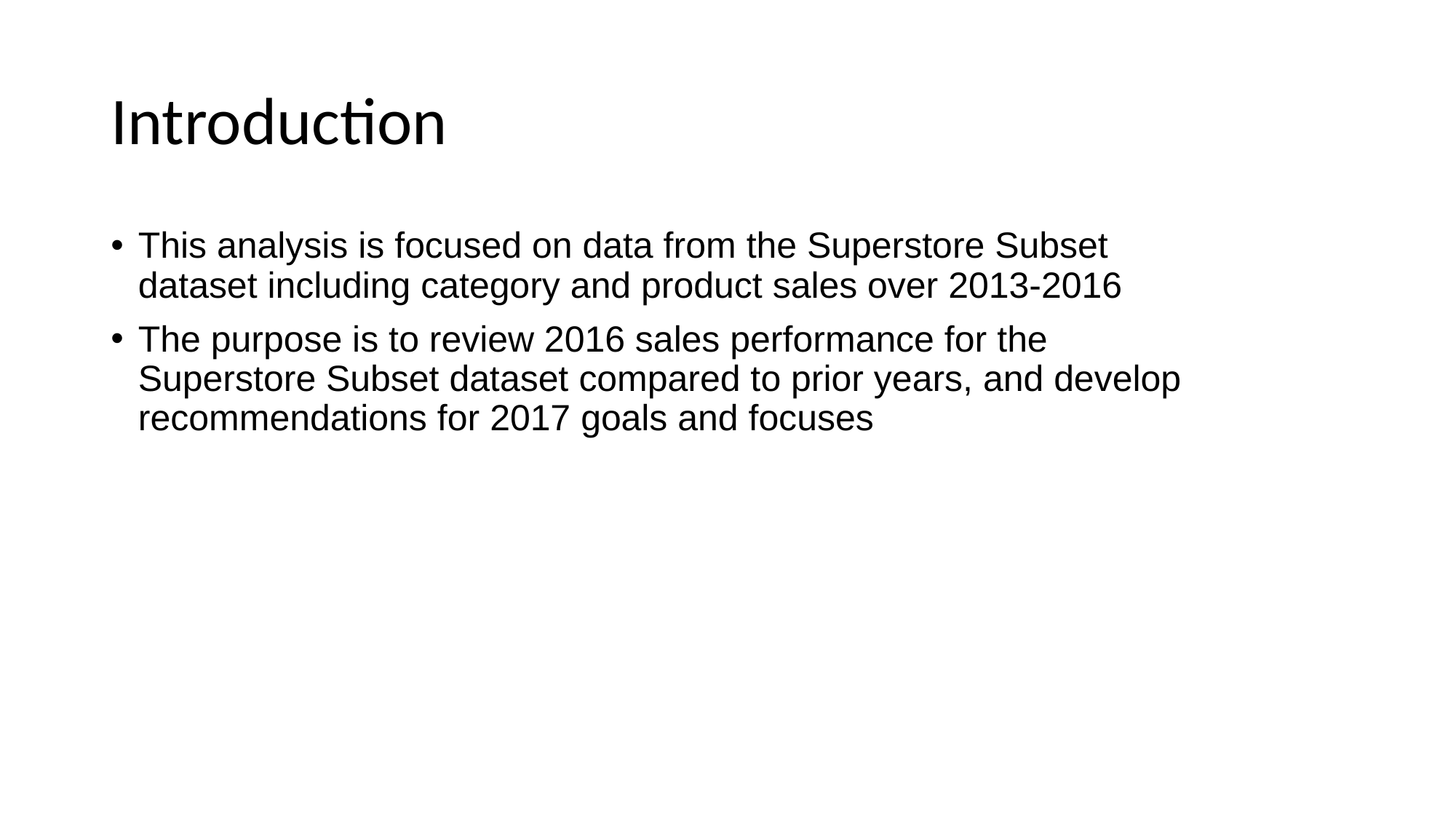

# Introduction
This analysis is focused on data from the Superstore Subset dataset including category and product sales over 2013-2016
The purpose is to review 2016 sales performance for the Superstore Subset dataset compared to prior years, and develop recommendations for 2017 goals and focuses